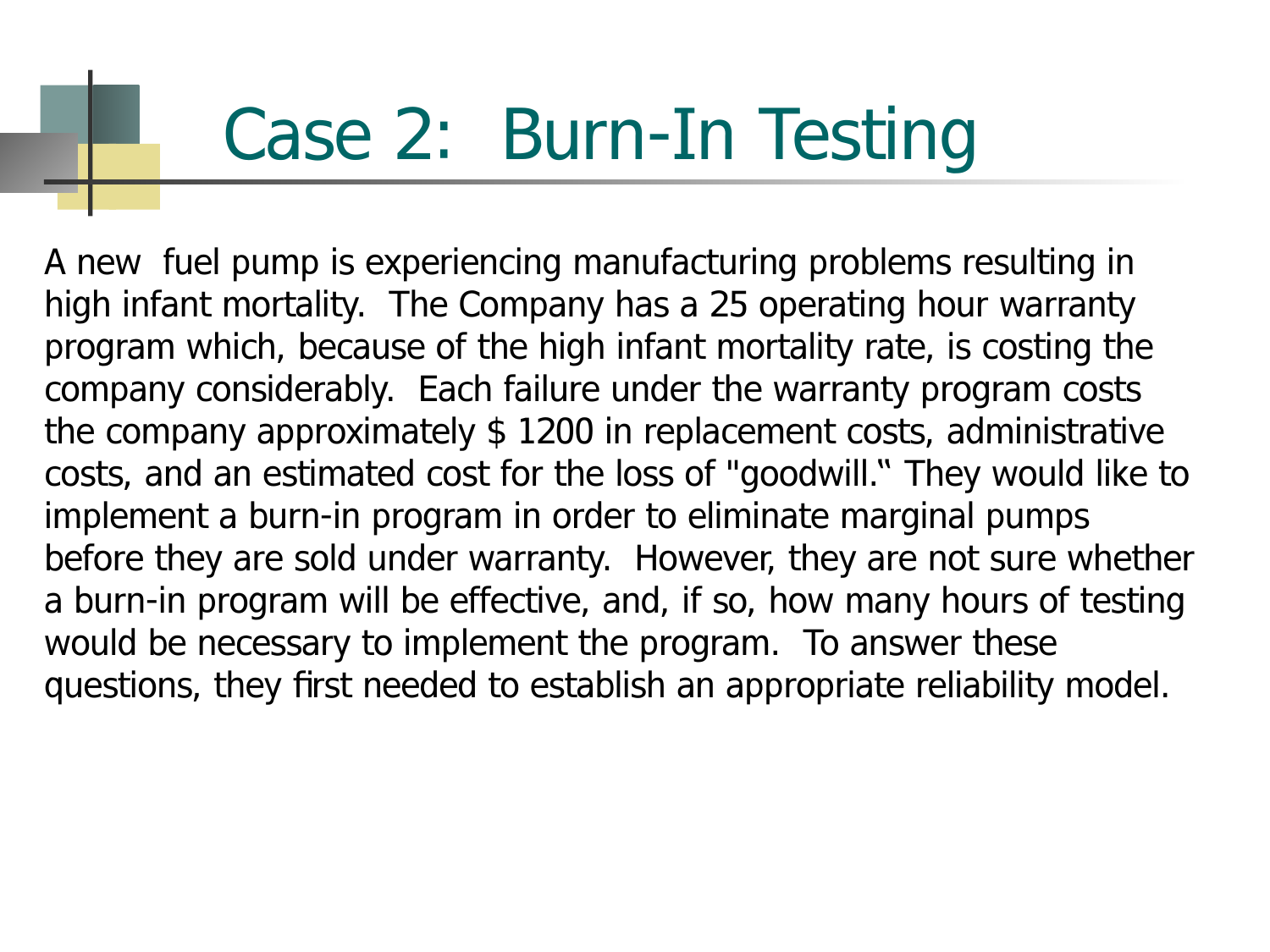

# Case 2:  Burn-In Testing
A new  fuel pump is experiencing manufacturing problems resulting in high infant mortality.  The Company has a 25 operating hour warranty program which, because of the high infant mortality rate, is costing the company considerably.  Each failure under the warranty program costs the company approximately $ 1200 in replacement costs, administrative
costs, and an estimated cost for the loss of "goodwill.“ They would like to implement a burn-in program in order to eliminate marginal pumps before they are sold under warranty.  However, they are not sure whether a burn-in program will be effective, and, if so, how many hours of testing would be necessary to implement the program.  To answer these questions, they first needed to establish an appropriate reliability model.